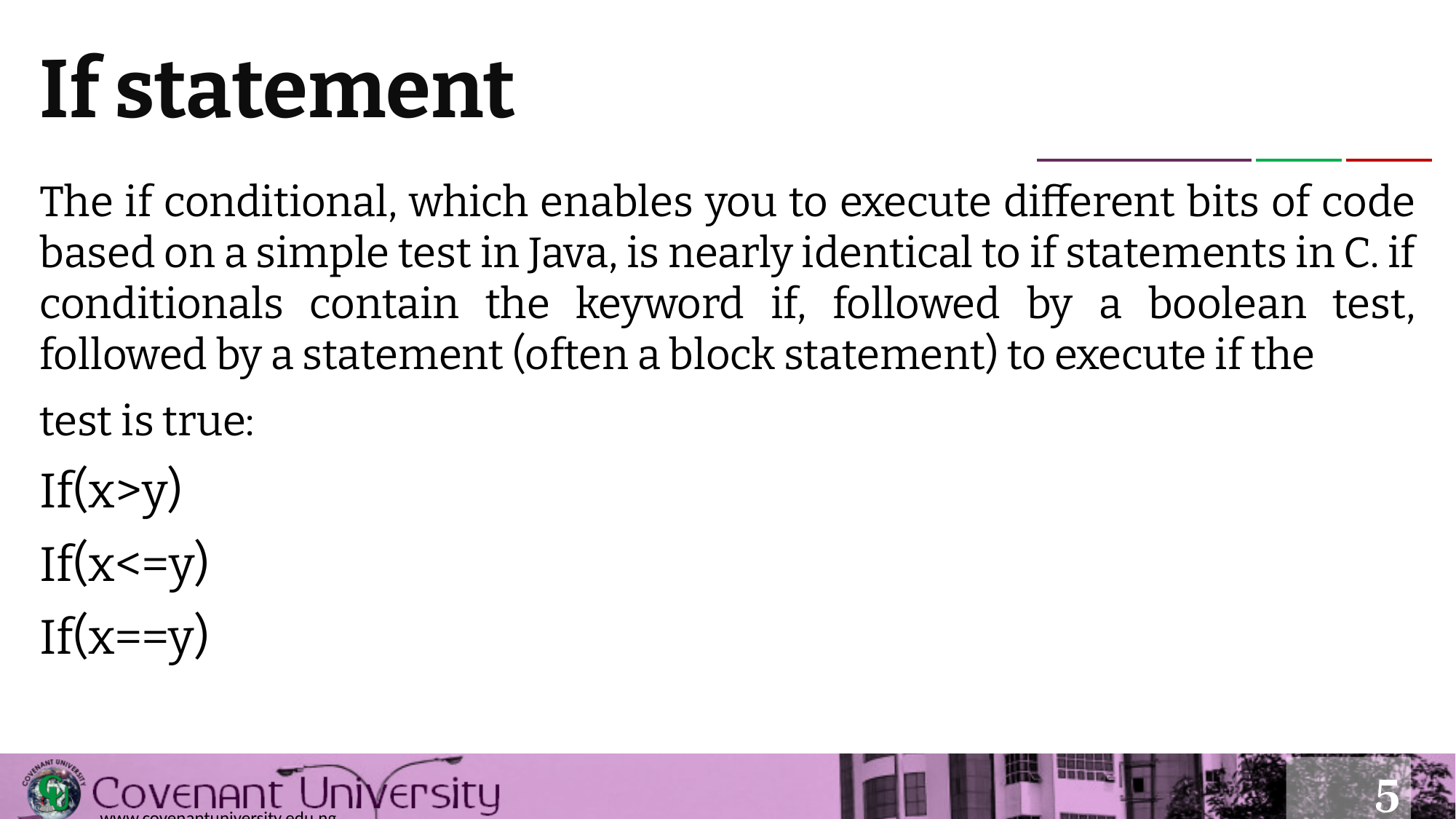

# If statement
The if conditional, which enables you to execute different bits of code based on a simple test in Java, is nearly identical to if statements in C. if conditionals contain the keyword if, followed by a boolean test, followed by a statement (often a block statement) to execute if the
test is true:
If(x>y)
If(x<=y)
If(x==y)